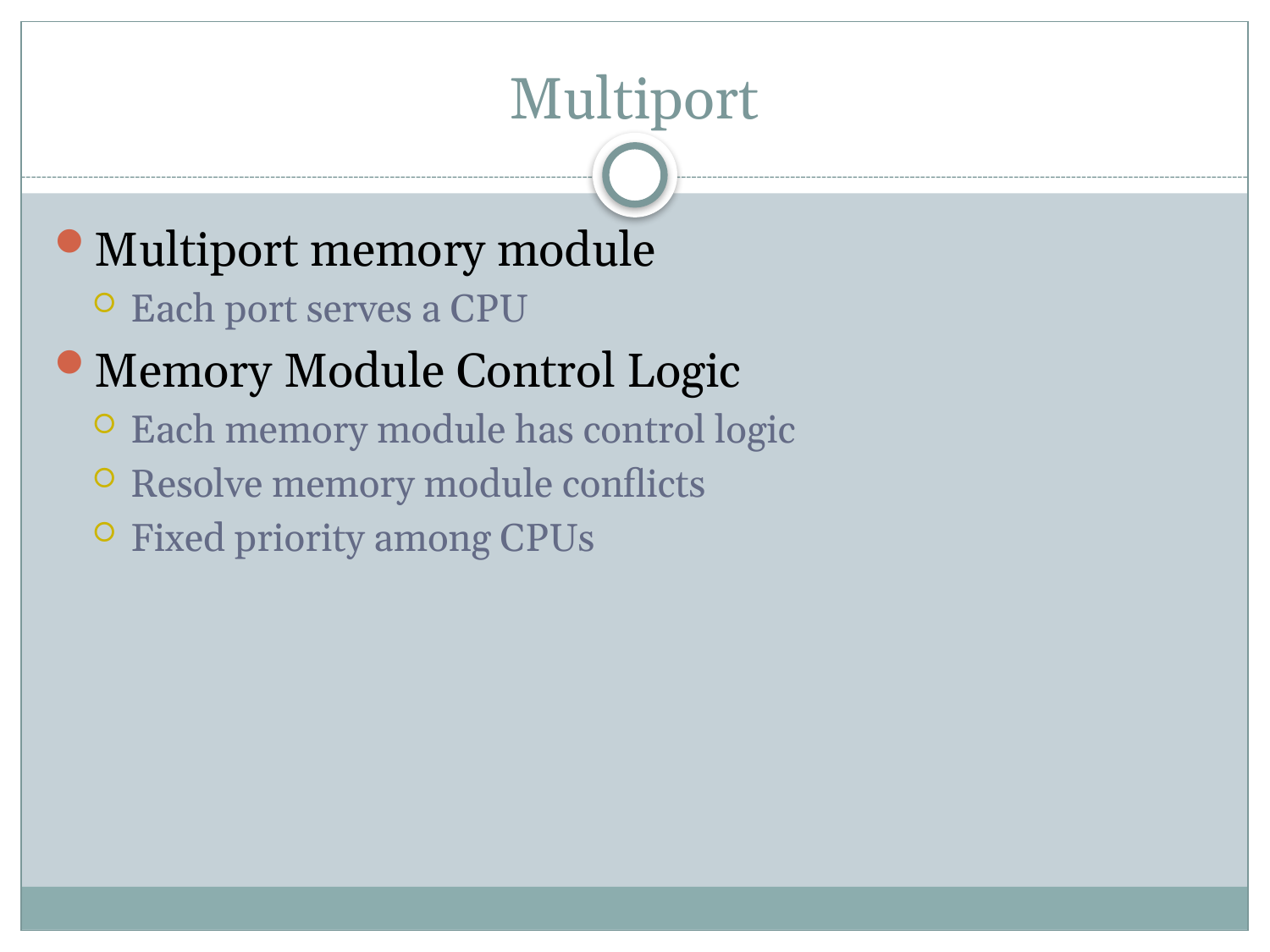

# Multiport
Multiport memory module
Each port serves a CPU
Memory Module Control Logic
Each memory module has control logic
Resolve memory module conflicts
Fixed priority among CPUs